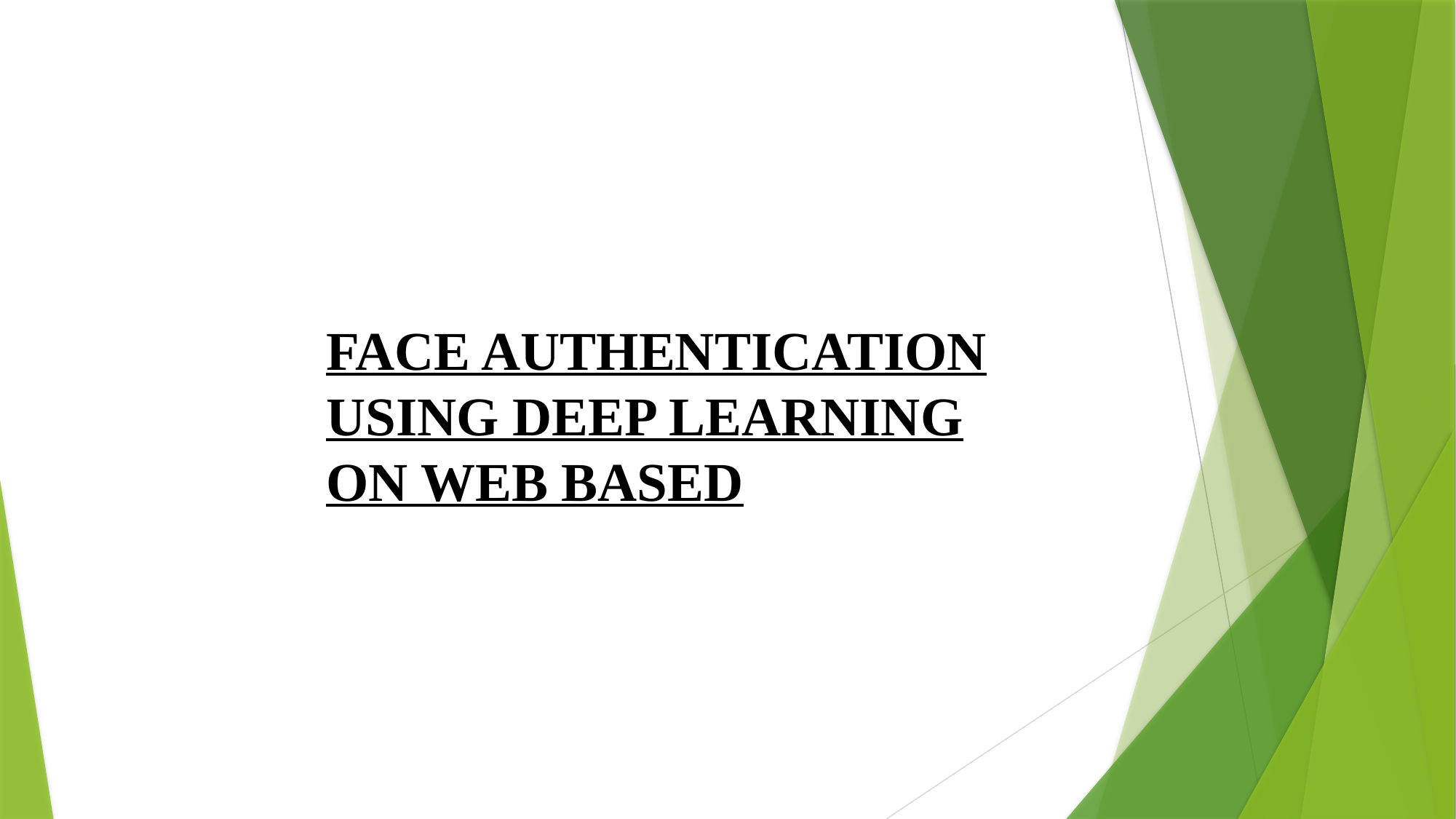

FACE AUTHENTICATION USING DEEP LEARNING ON WEB BASED